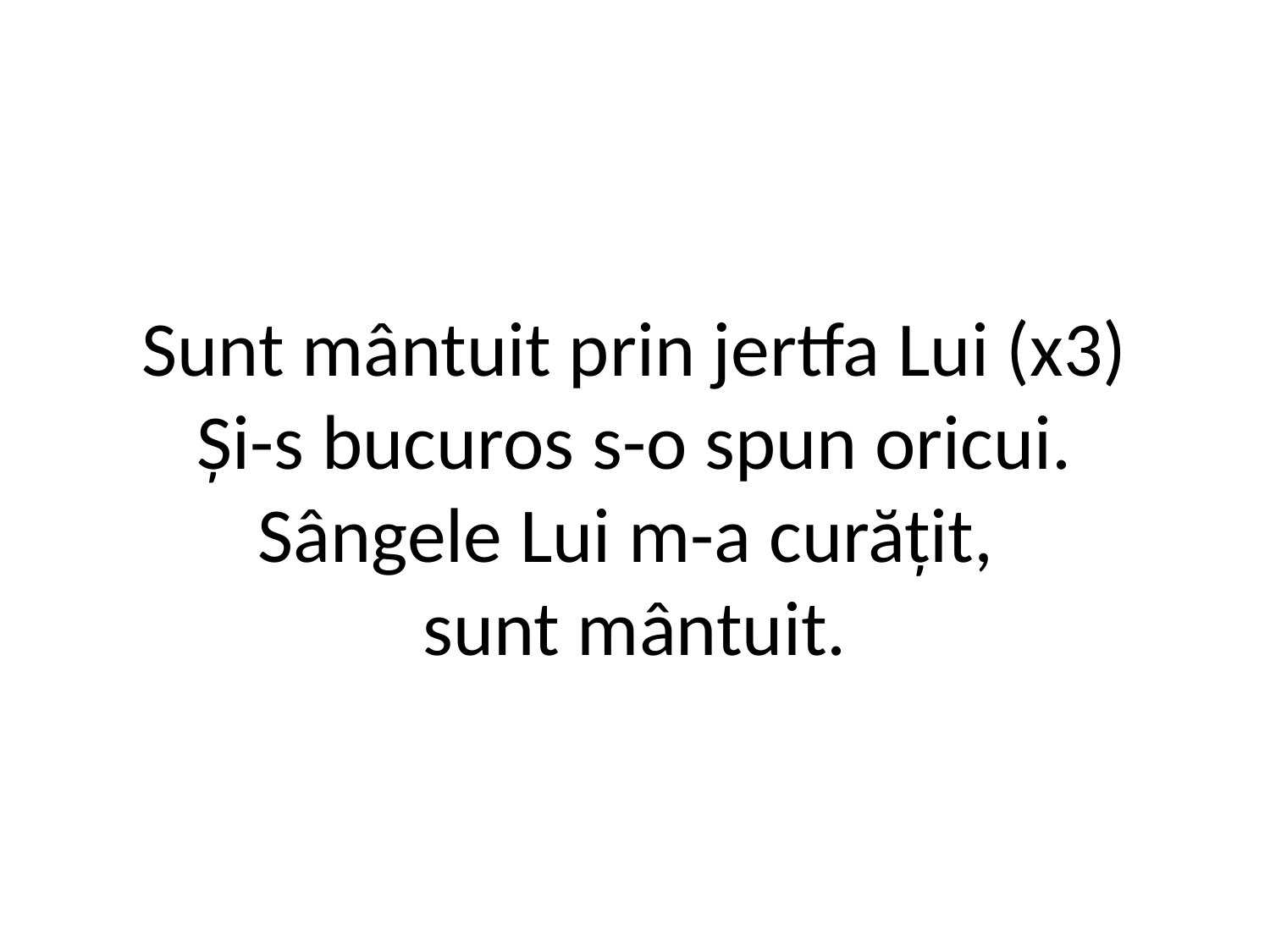

# Sunt mântuit prin jertfa Lui (x3) Şi-s bucuros s-o spun oricui. Sângele Lui m-a curăţit, sunt mântuit.